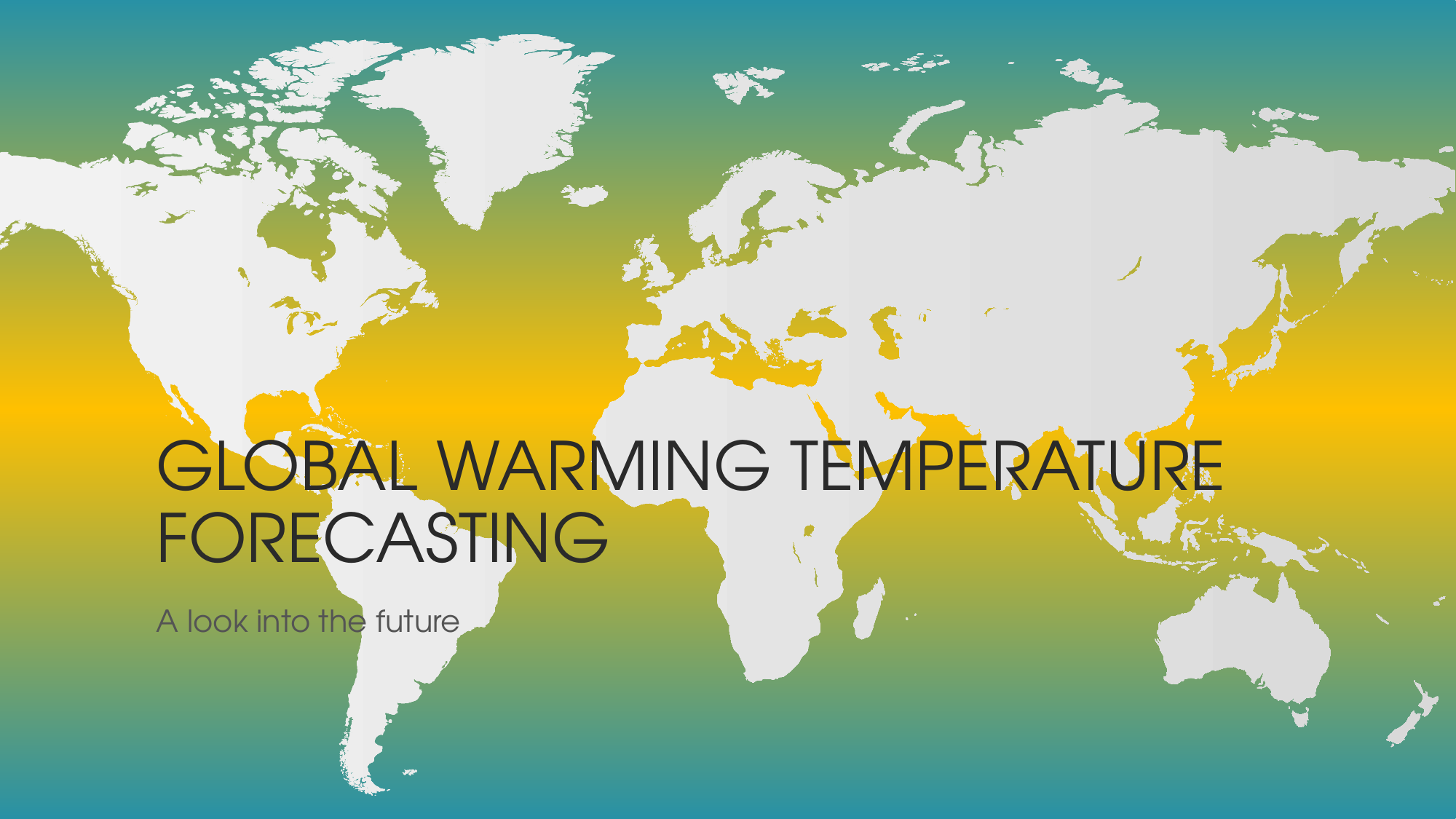

# Global Warming temperature forecasting
A look into the future